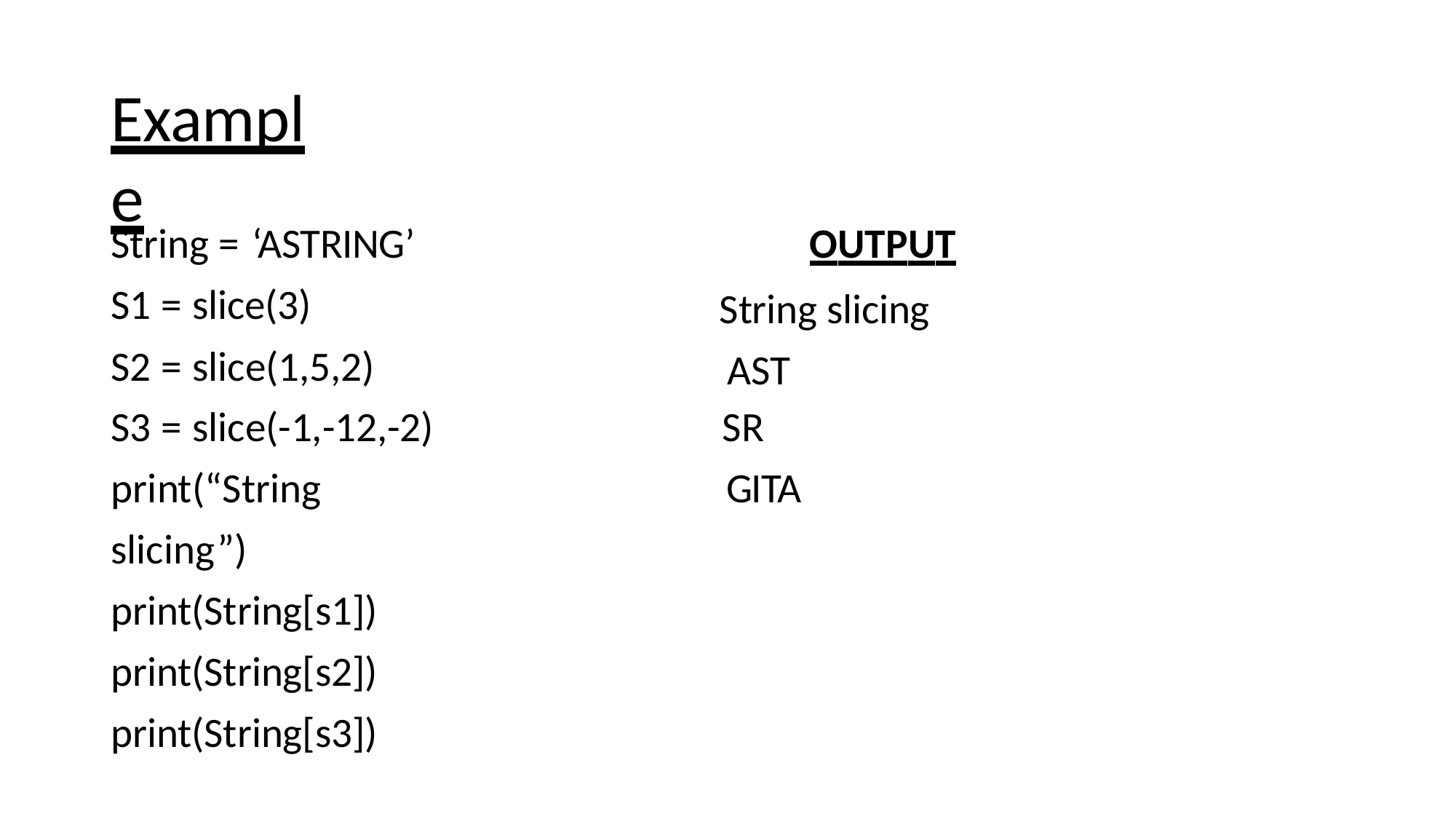

# Example
String = ‘ASTRING’
S1 = slice(3)
S2 = slice(1,5,2)
S3 = slice(-1,-12,-2)
print(“String	slicing”)  print(String[s1])  print(String[s2])  print(String[s3])
OUTPUT
String slicing  AST
SR
GITA